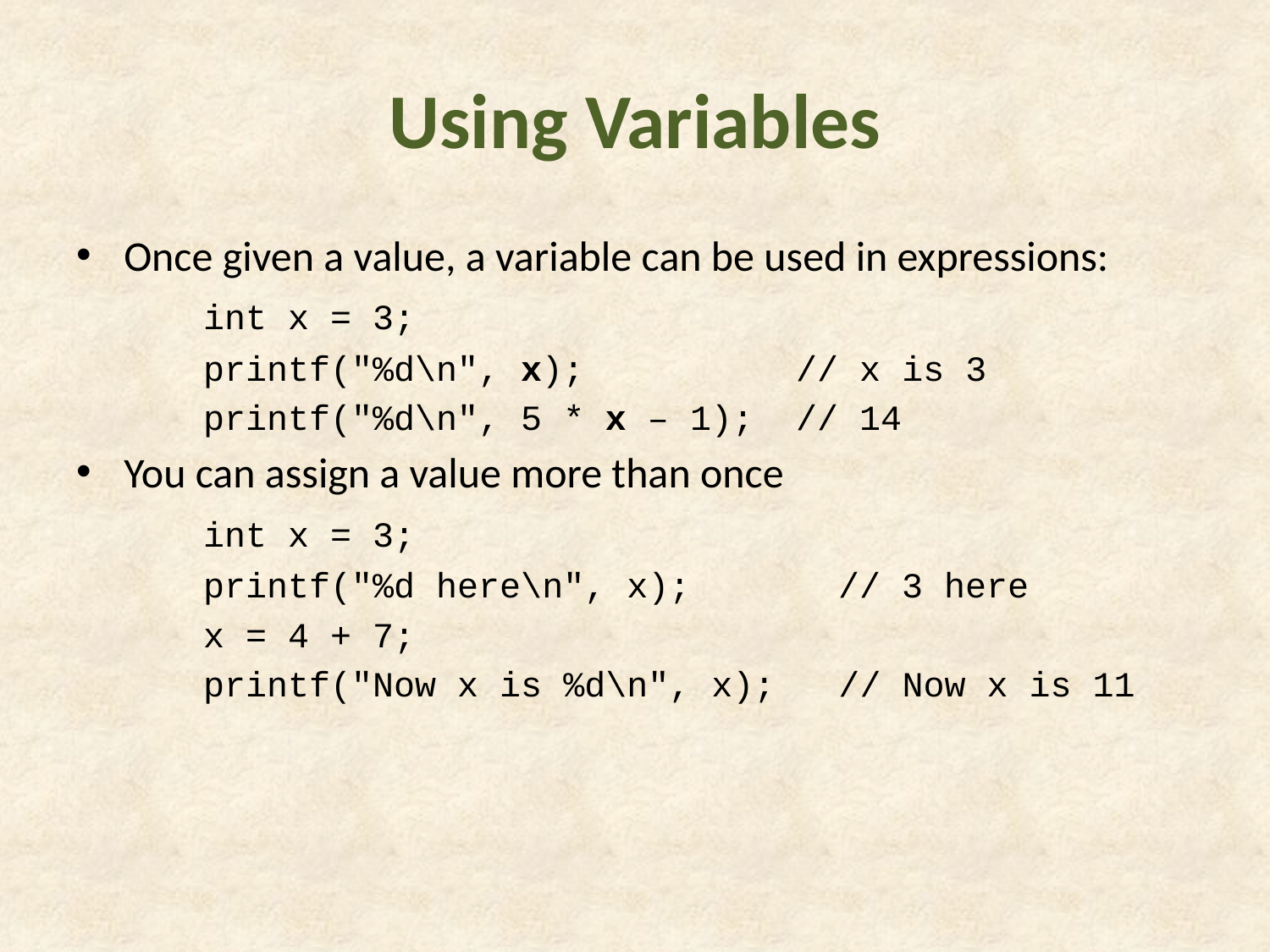

# Using Variables
Once given a value, a variable can be used in expressions:
	int x = 3;
	printf("%d\n", x);          // x is 3
	printf("%d\n", 5 * x – 1);  // 14
You can assign a value more than once
	int x = 3;
	printf("%d here\n", x); 	// 3 here
	x = 4 + 7;
	printf("Now x is %d\n", x);   // Now x is 11